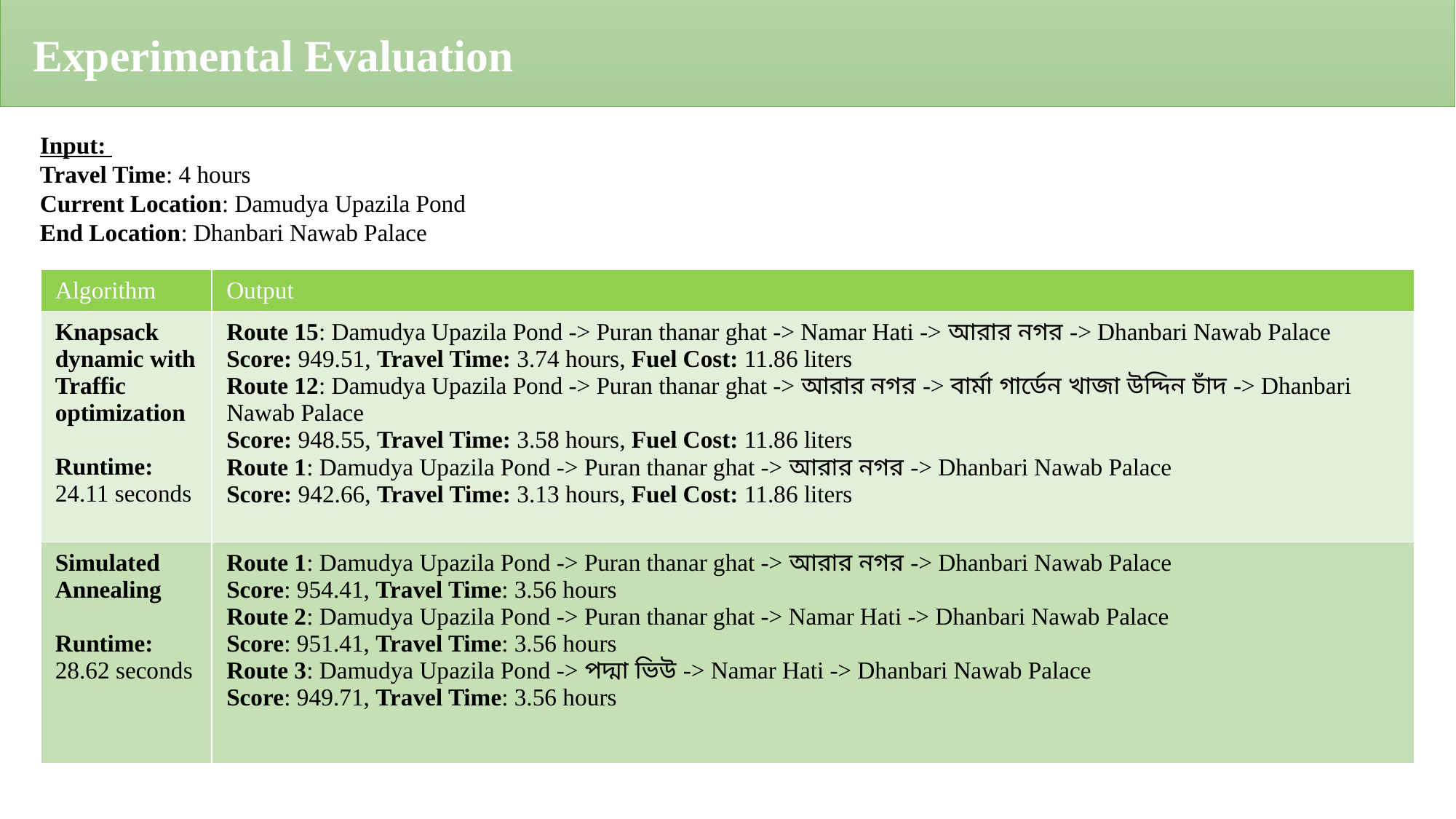

Experimental Evaluation
Input:
Travel Time: 4 hours
Current Location: Damudya Upazila Pond
End Location: Dhanbari Nawab Palace

| Algorithm | Output |
| --- | --- |
| Knapsack dynamic with Traffic optimization Runtime: 24.11 seconds | Route 15: Damudya Upazila Pond -> Puran thanar ghat -> Namar Hati -> আরার নগর -> Dhanbari Nawab Palace Score: 949.51, Travel Time: 3.74 hours, Fuel Cost: 11.86 liters Route 12: Damudya Upazila Pond -> Puran thanar ghat -> আরার নগর -> বার্মা গার্ডেন খাজা উদ্দিন চাঁদ -> Dhanbari Nawab Palace Score: 948.55, Travel Time: 3.58 hours, Fuel Cost: 11.86 liters Route 1: Damudya Upazila Pond -> Puran thanar ghat -> আরার নগর -> Dhanbari Nawab Palace Score: 942.66, Travel Time: 3.13 hours, Fuel Cost: 11.86 liters |
| Simulated Annealing Runtime: 28.62 seconds | Route 1: Damudya Upazila Pond -> Puran thanar ghat -> আরার নগর -> Dhanbari Nawab Palace Score: 954.41, Travel Time: 3.56 hours Route 2: Damudya Upazila Pond -> Puran thanar ghat -> Namar Hati -> Dhanbari Nawab Palace Score: 951.41, Travel Time: 3.56 hours Route 3: Damudya Upazila Pond -> পদ্মা ভিউ -> Namar Hati -> Dhanbari Nawab Palace Score: 949.71, Travel Time: 3.56 hours |